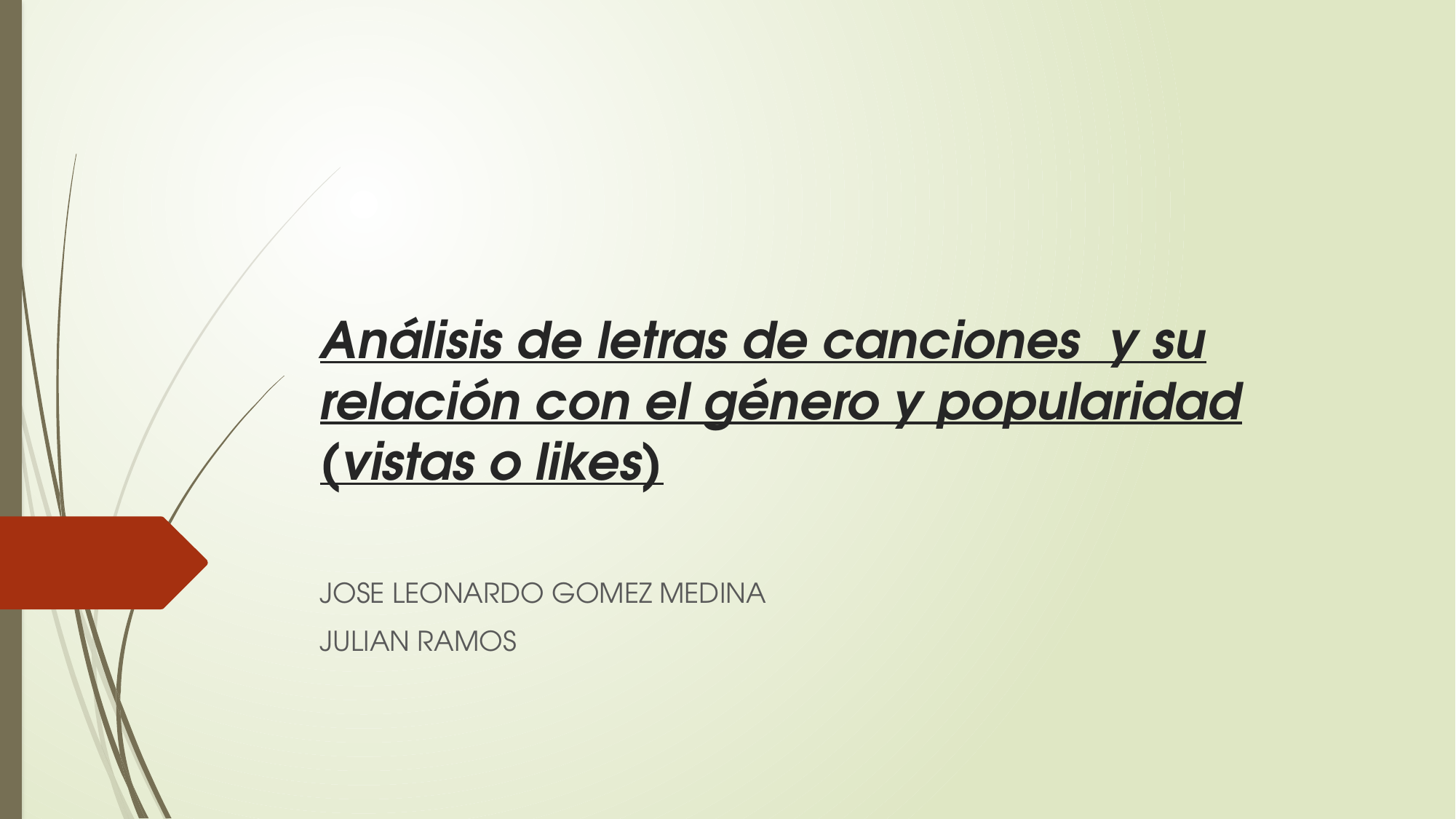

# Análisis de letras de canciones  y su relación con el género y popularidad (vistas o likes)
JOSE LEONARDO GOMEZ MEDINA
JULIAN RAMOS